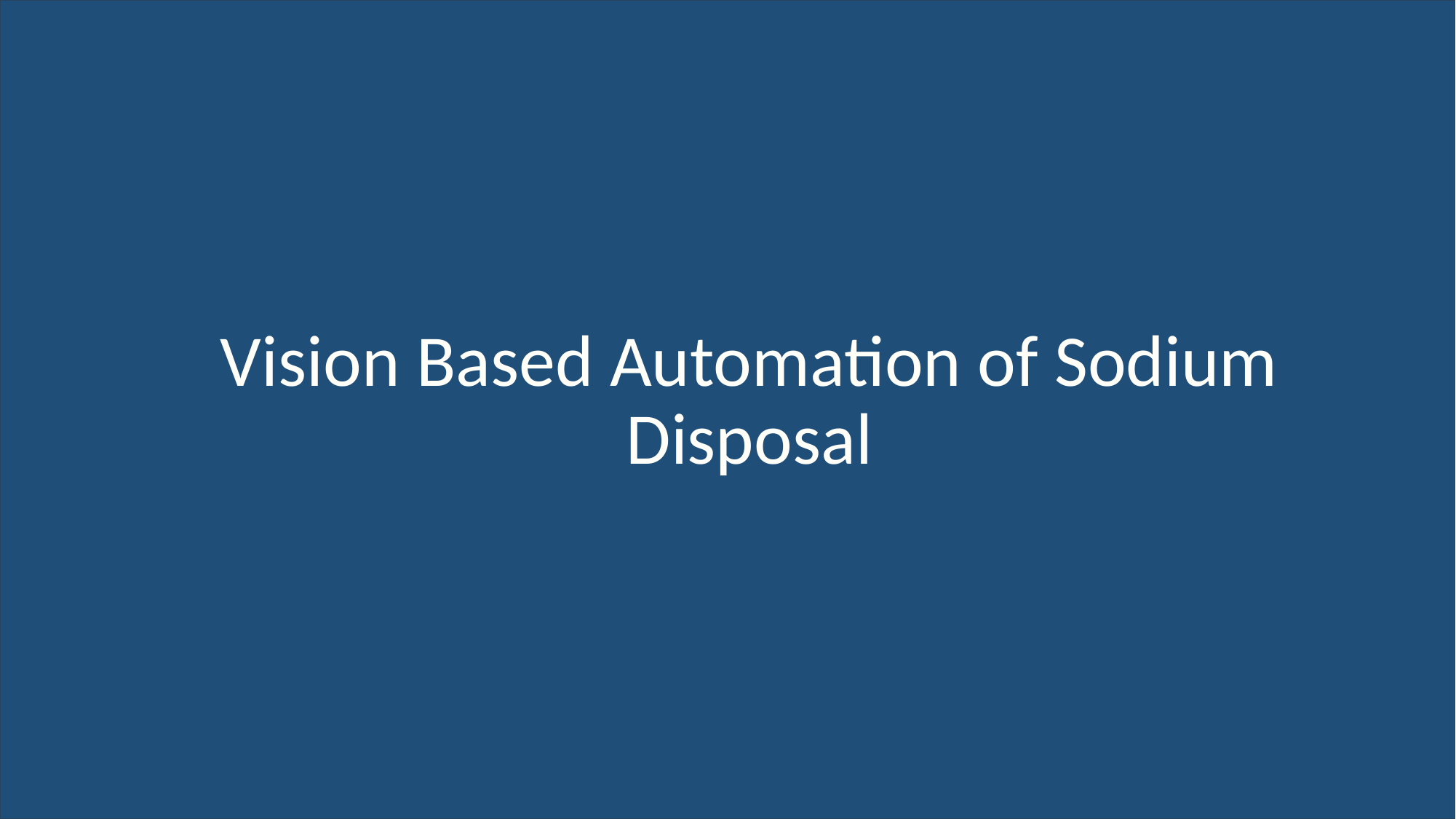

# Vision Based Automation of Sodium Disposal